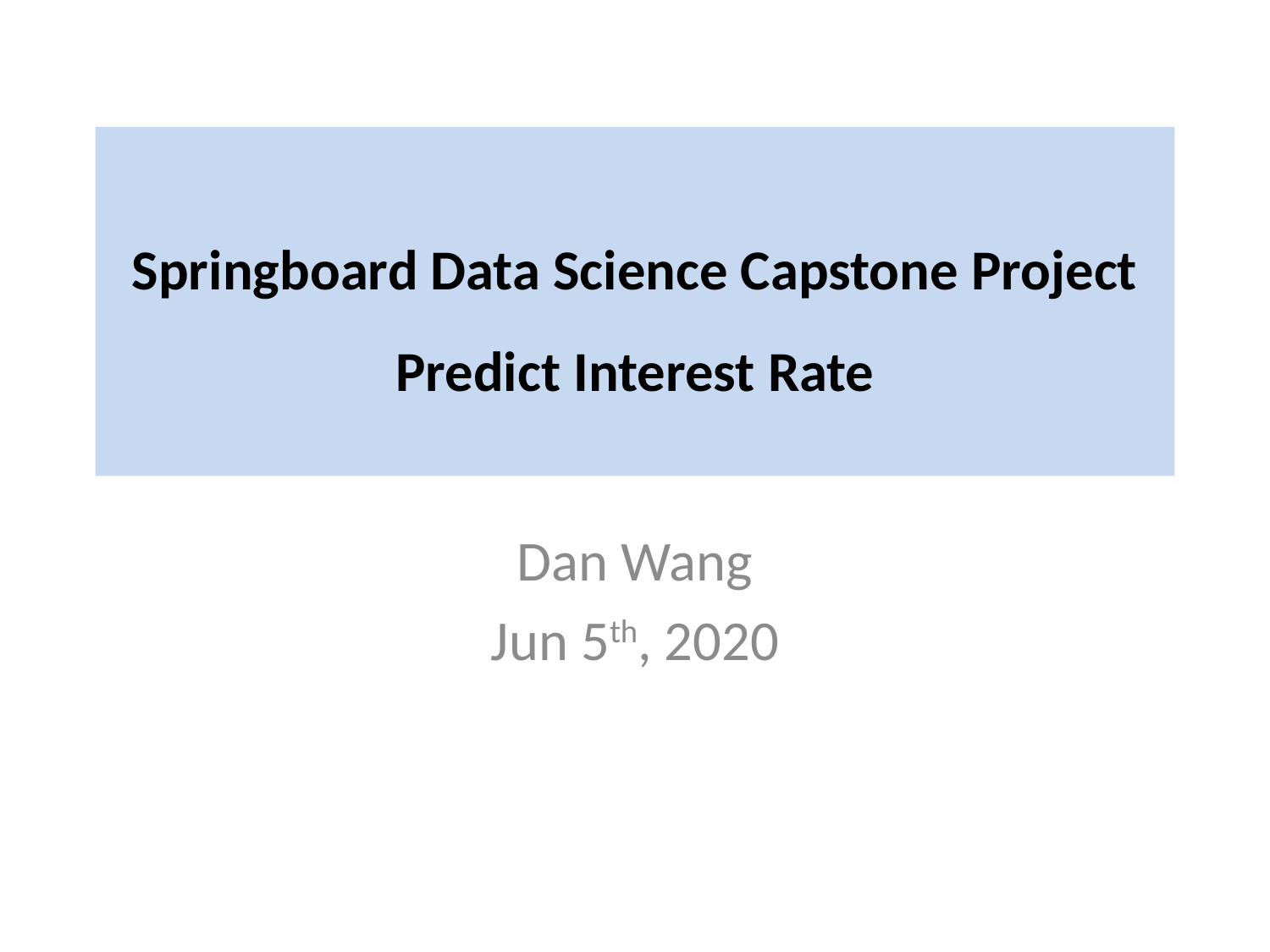

# Springboard Data Science Capstone Project Predict Interest Rate
Dan Wang
Jun 5th, 2020